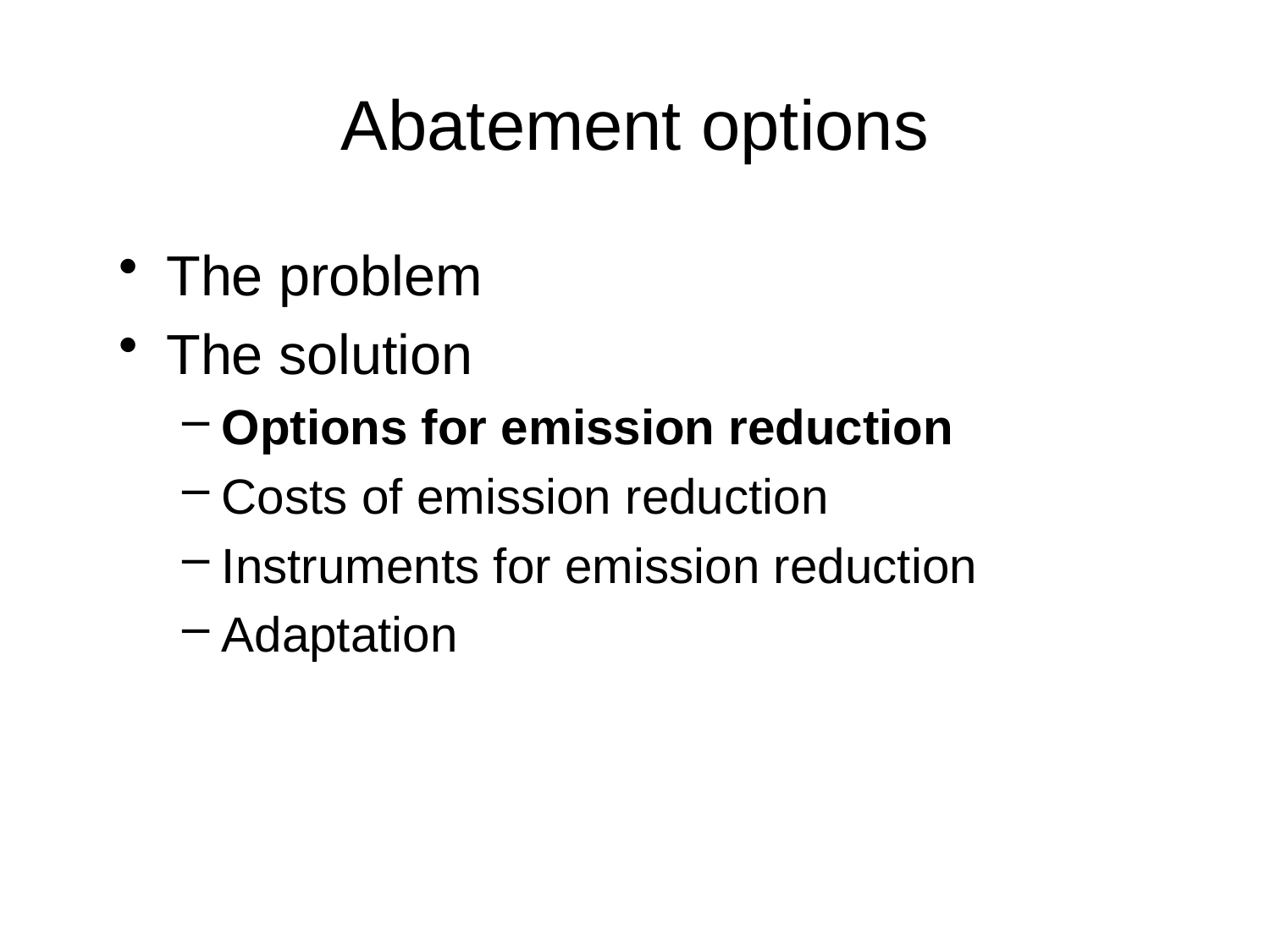

# Abatement options
The problem
The solution
Options for emission reduction
Costs of emission reduction
Instruments for emission reduction
Adaptation